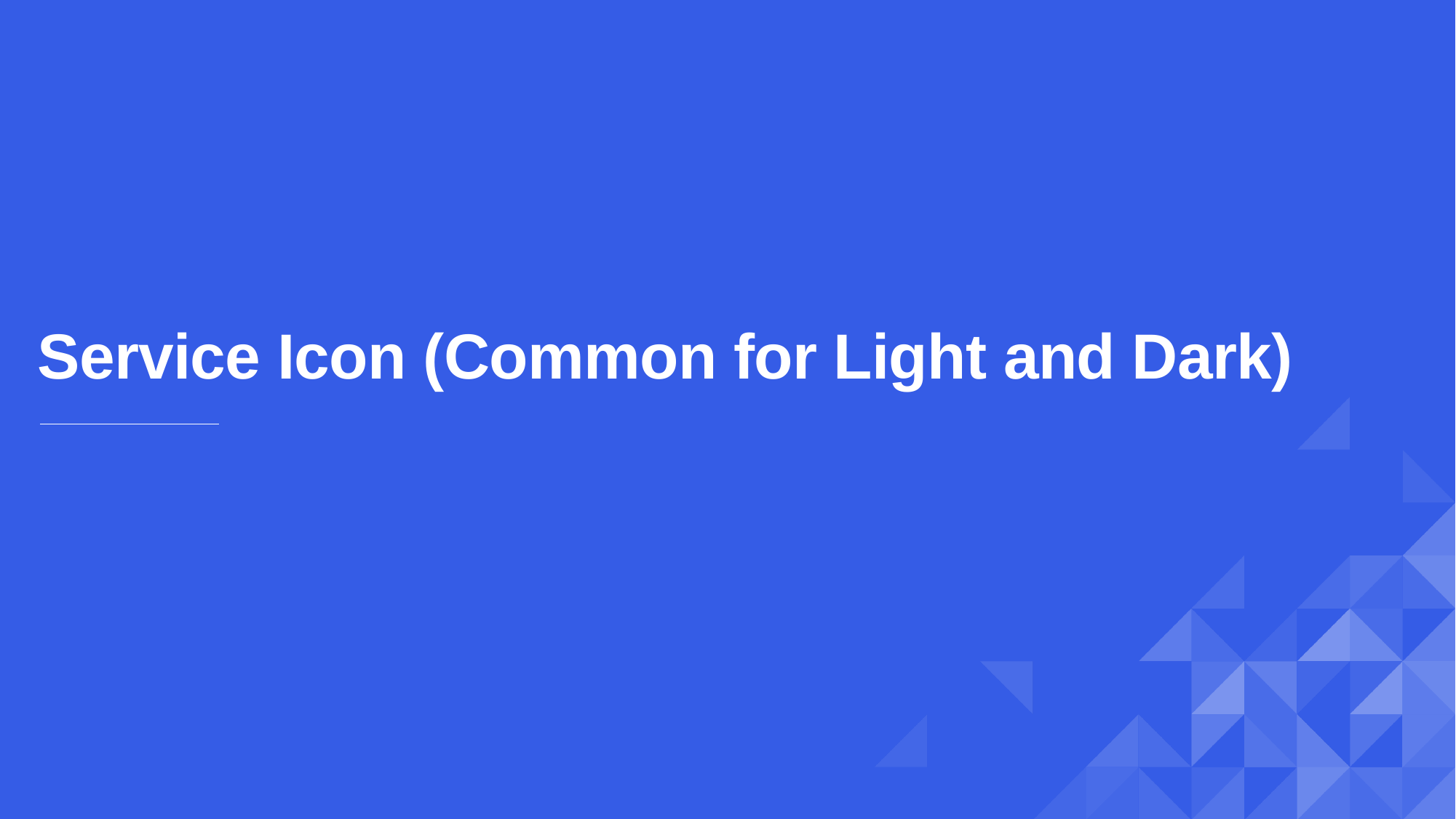

Service Icon (Common for Light and Dark)